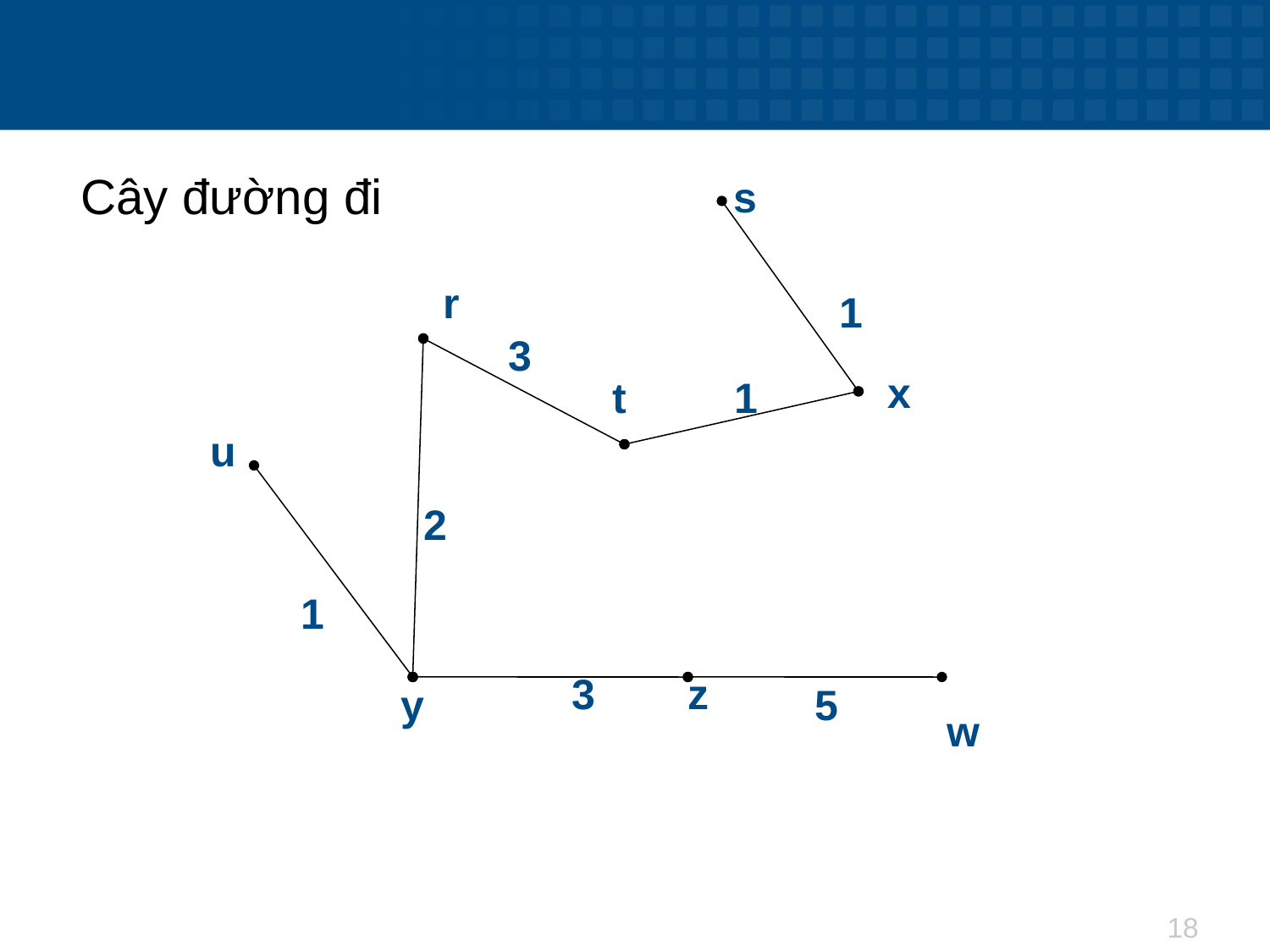

Cây đường đi
s

r
1
3

x
1
t

u

2
1
3
z
y
5

w